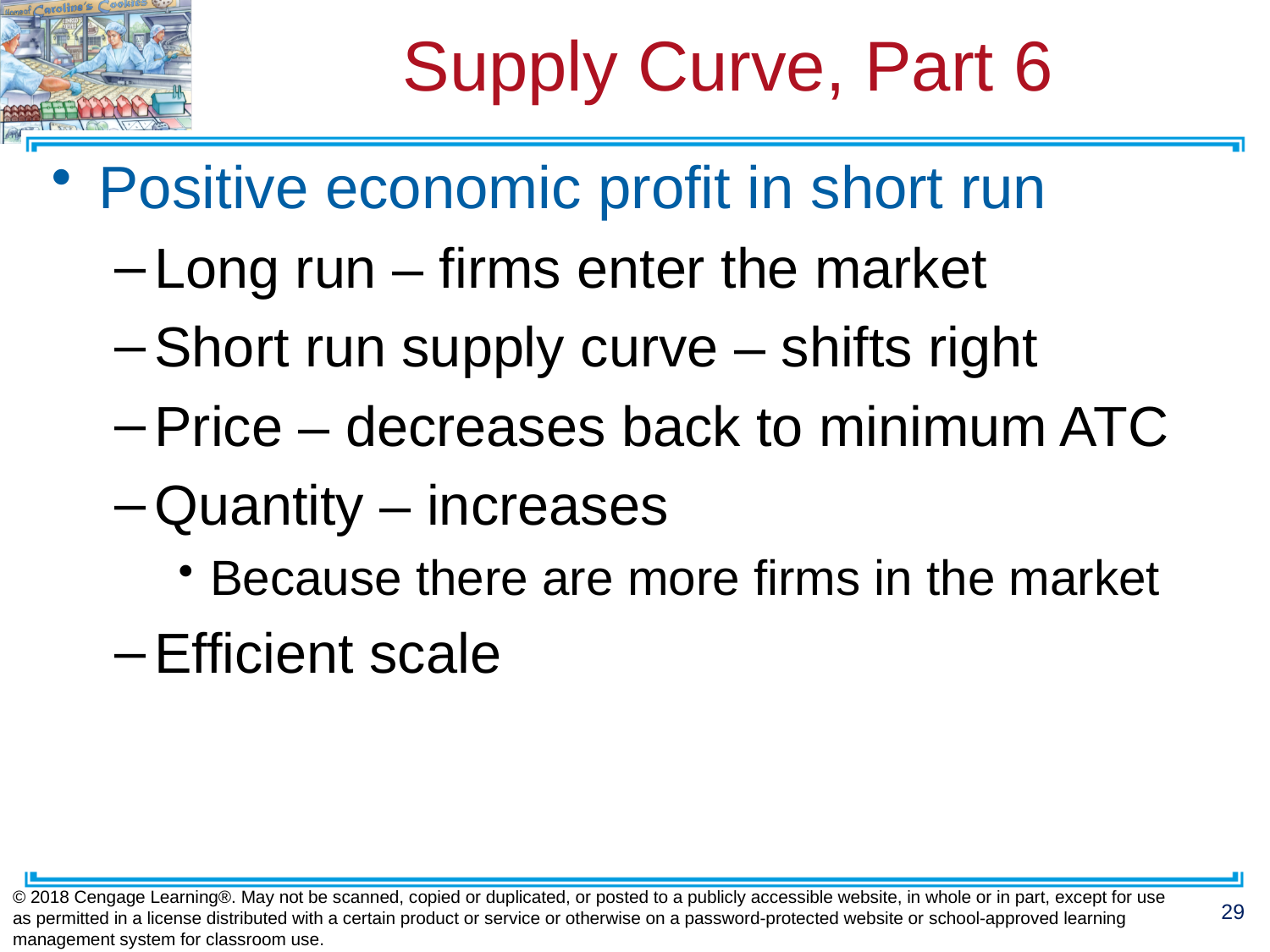

# Supply Curve, Part 6
Positive economic profit in short run
Long run – firms enter the market
Short run supply curve – shifts right
Price – decreases back to minimum ATC
Quantity – increases
Because there are more firms in the market
Efficient scale
© 2018 Cengage Learning®. May not be scanned, copied or duplicated, or posted to a publicly accessible website, in whole or in part, except for use as permitted in a license distributed with a certain product or service or otherwise on a password-protected website or school-approved learning management system for classroom use.
29